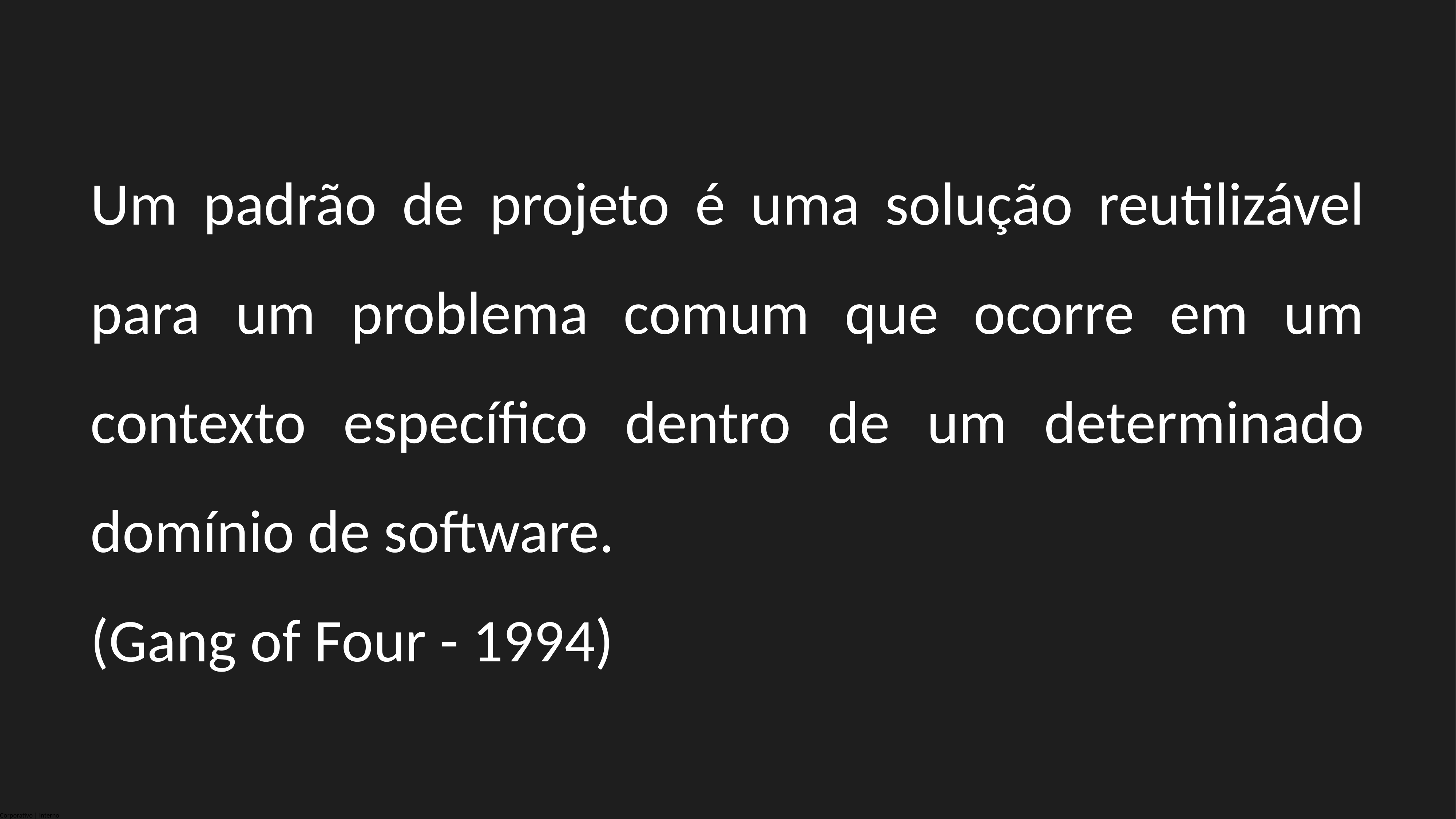

Um padrão de projeto é uma solução reutilizável para um problema comum que ocorre em um contexto específico dentro de um determinado domínio de software.
(Gang of Four - 1994)